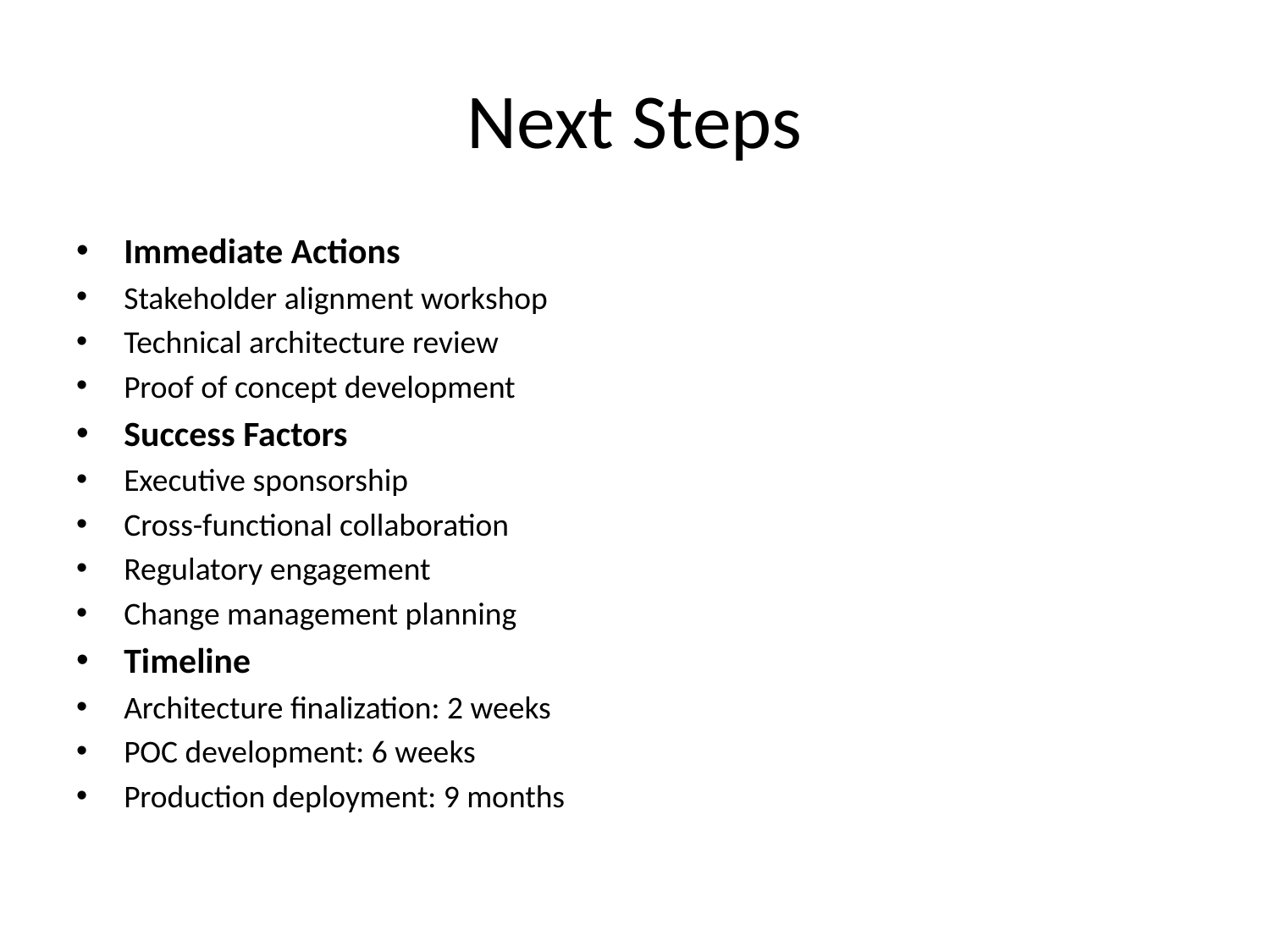

# Next Steps
Immediate Actions
Stakeholder alignment workshop
Technical architecture review
Proof of concept development
Success Factors
Executive sponsorship
Cross-functional collaboration
Regulatory engagement
Change management planning
Timeline
Architecture finalization: 2 weeks
POC development: 6 weeks
Production deployment: 9 months